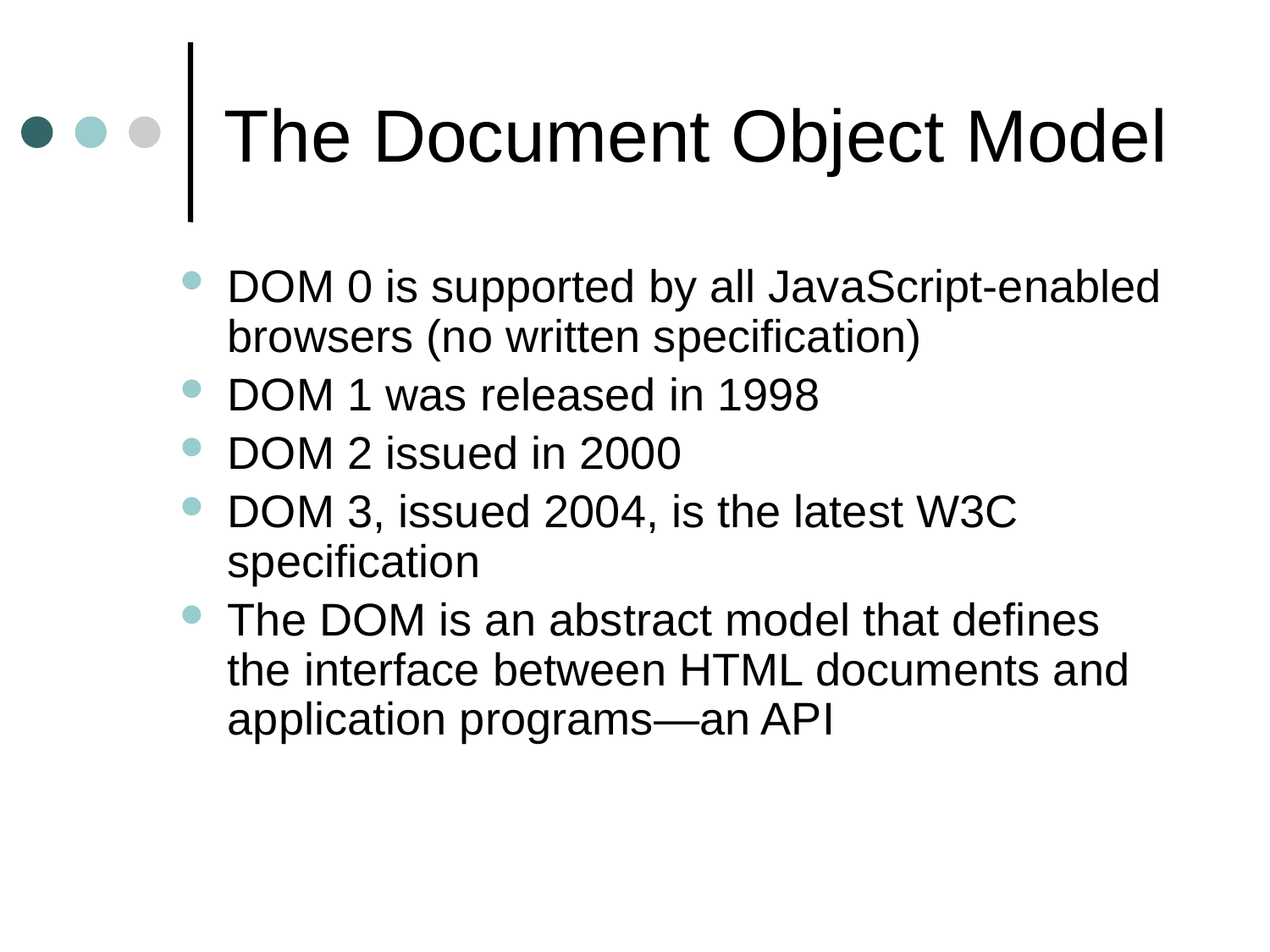

# The Document Object Model
DOM 0 is supported by all JavaScript-enabled browsers (no written specification)
DOM 1 was released in 1998
DOM 2 issued in 2000
DOM 3, issued 2004, is the latest W3C specification
The DOM is an abstract model that defines the interface between HTML documents and  application programs—an API